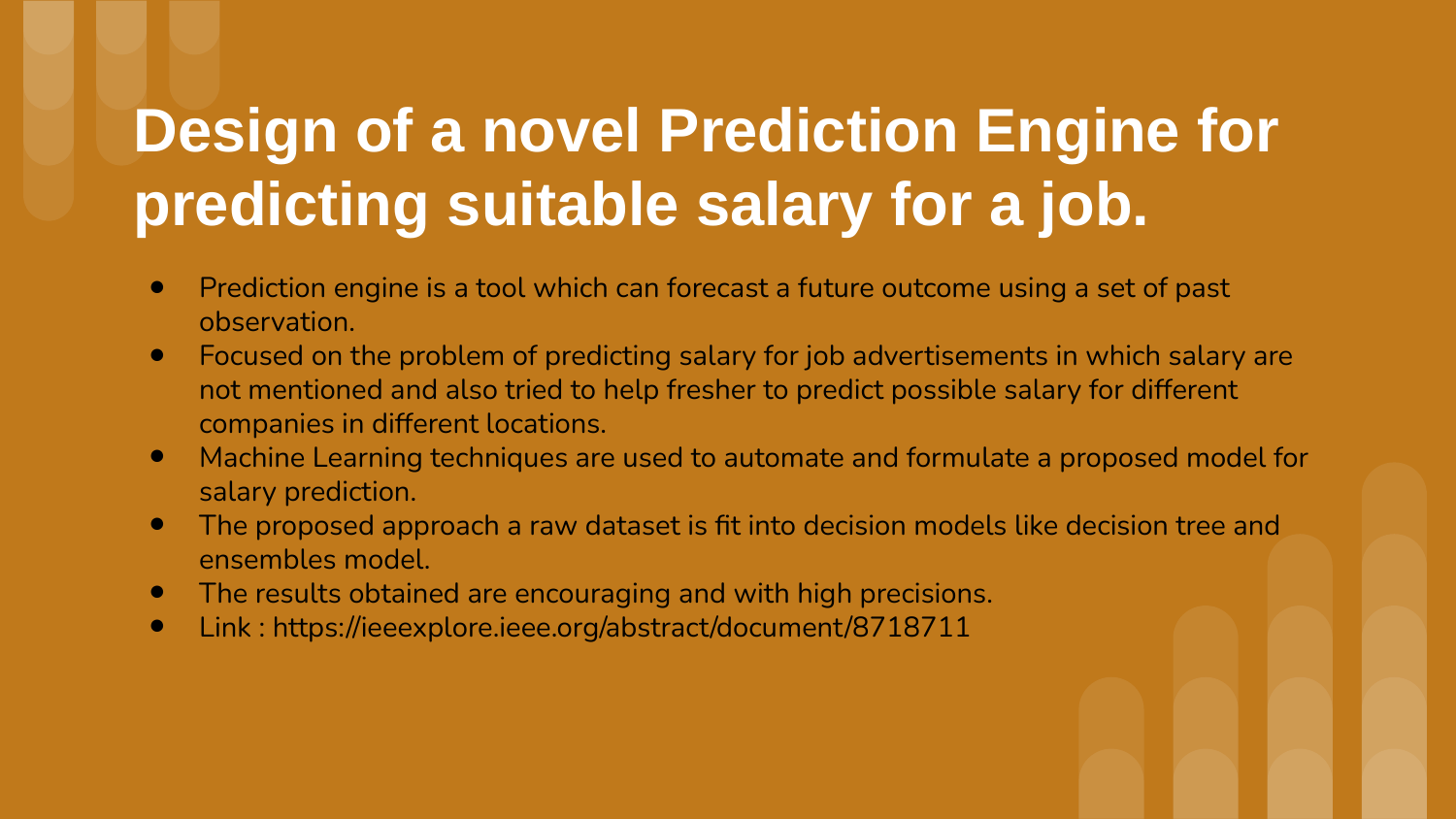

# Design of a novel Prediction Engine for predicting suitable salary for a job.
Prediction engine is a tool which can forecast a future outcome using a set of past observation.
Focused on the problem of predicting salary for job advertisements in which salary are not mentioned and also tried to help fresher to predict possible salary for different companies in different locations.
Machine Learning techniques are used to automate and formulate a proposed model for salary prediction.
The proposed approach a raw dataset is fit into decision models like decision tree and ensembles model.
The results obtained are encouraging and with high precisions.
Link : https://ieeexplore.ieee.org/abstract/document/8718711